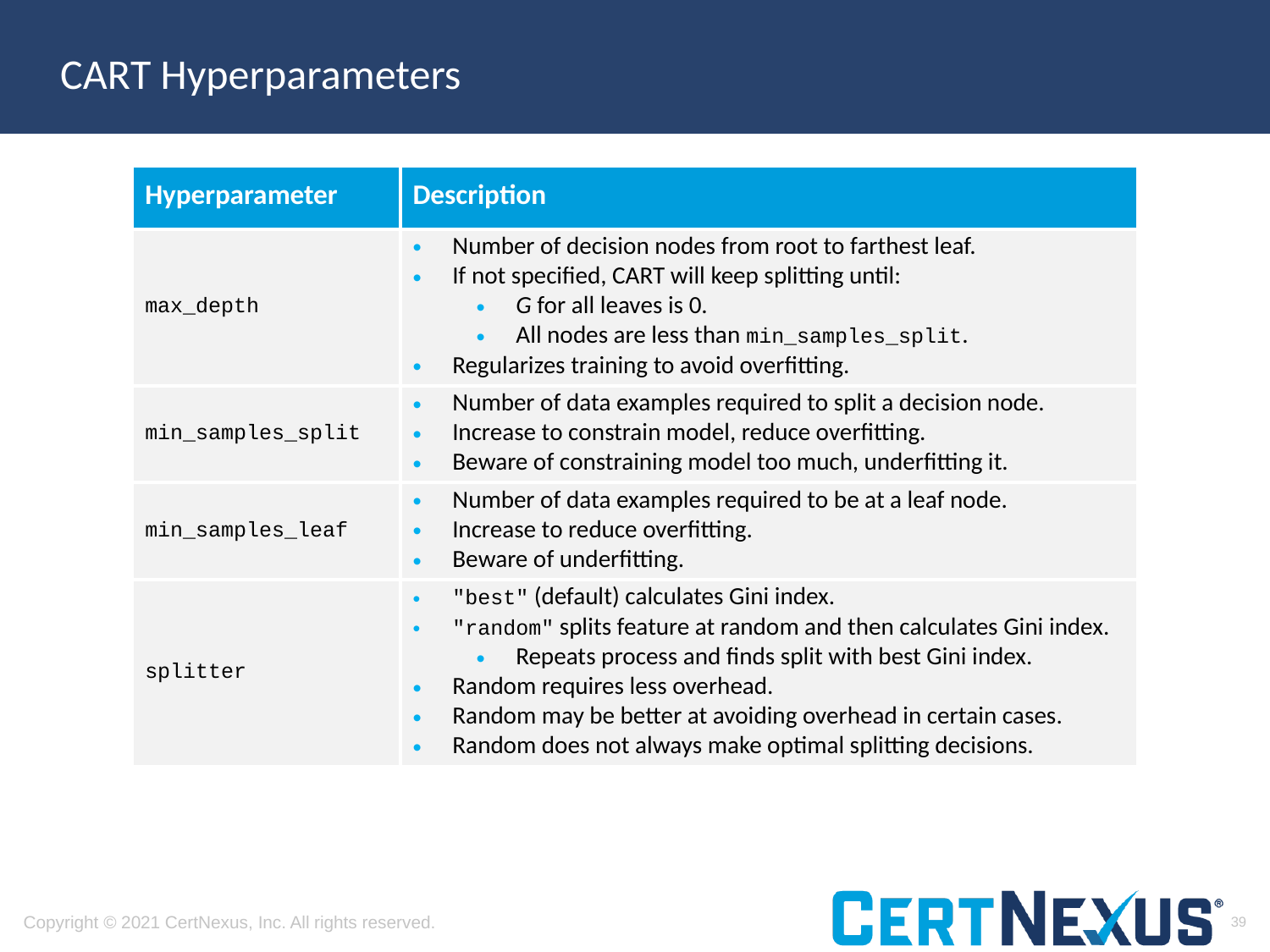

# CART Hyperparameters
| Hyperparameter | Description |
| --- | --- |
| max\_depth | Number of decision nodes from root to farthest leaf. If not specified, CART will keep splitting until: G for all leaves is 0. All nodes are less than min\_samples\_split. Regularizes training to avoid overfitting. |
| min\_samples\_split | Number of data examples required to split a decision node. Increase to constrain model, reduce overfitting. Beware of constraining model too much, underfitting it. |
| min\_samples\_leaf | Number of data examples required to be at a leaf node. Increase to reduce overfitting. Beware of underfitting. |
| splitter | "best" (default) calculates Gini index. "random" splits feature at random and then calculates Gini index. Repeats process and finds split with best Gini index. Random requires less overhead. Random may be better at avoiding overhead in certain cases. Random does not always make optimal splitting decisions. |
39